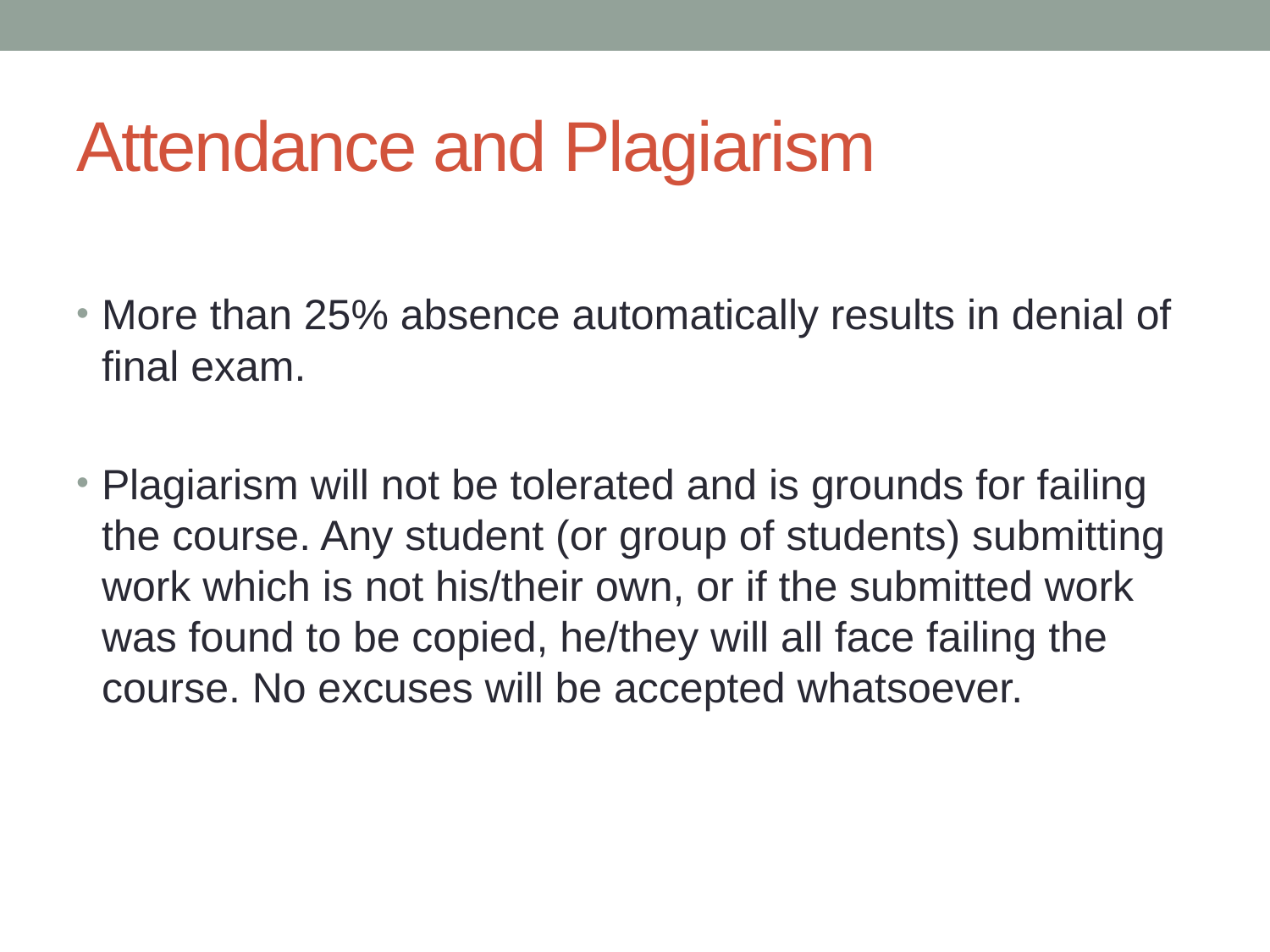

# Attendance and Plagiarism

More than 25% absence automatically results in denial of final exam.

Plagiarism will not be tolerated and is grounds for failing the course. Any student (or group of students) submitting work which is not his/their own, or if the submitted work was found to be copied, he/they will all face failing the course. No excuses will be accepted whatsoever.